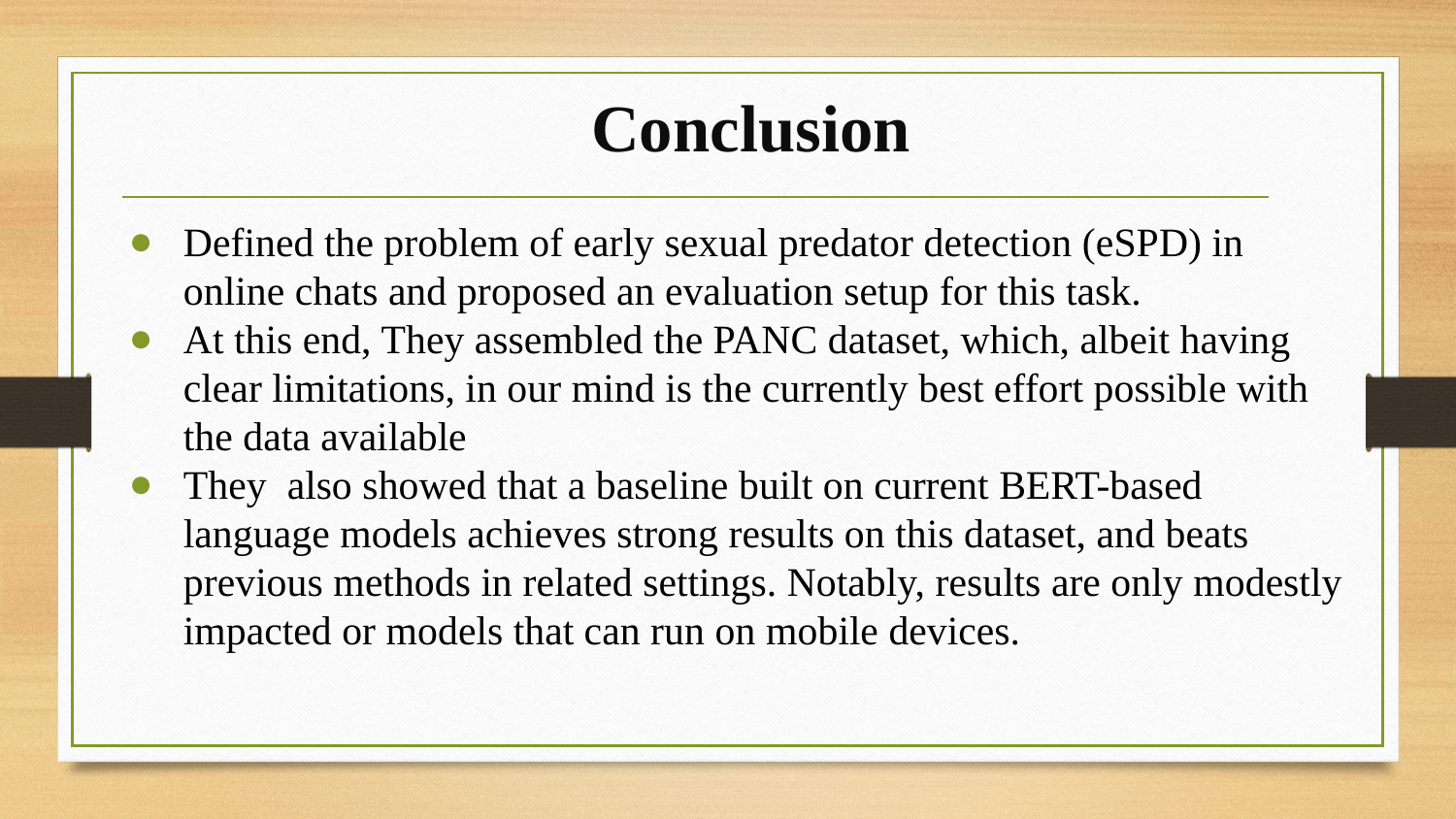

# Conclusion
Defined the problem of early sexual predator detection (eSPD) in online chats and proposed an evaluation setup for this task.
At this end, They assembled the PANC dataset, which, albeit having clear limitations, in our mind is the currently best effort possible with the data available
They  also showed that a baseline built on current BERT-based language models achieves strong results on this dataset, and beats previous methods in related settings. Notably, results are only modestly impacted or models that can run on mobile devices.